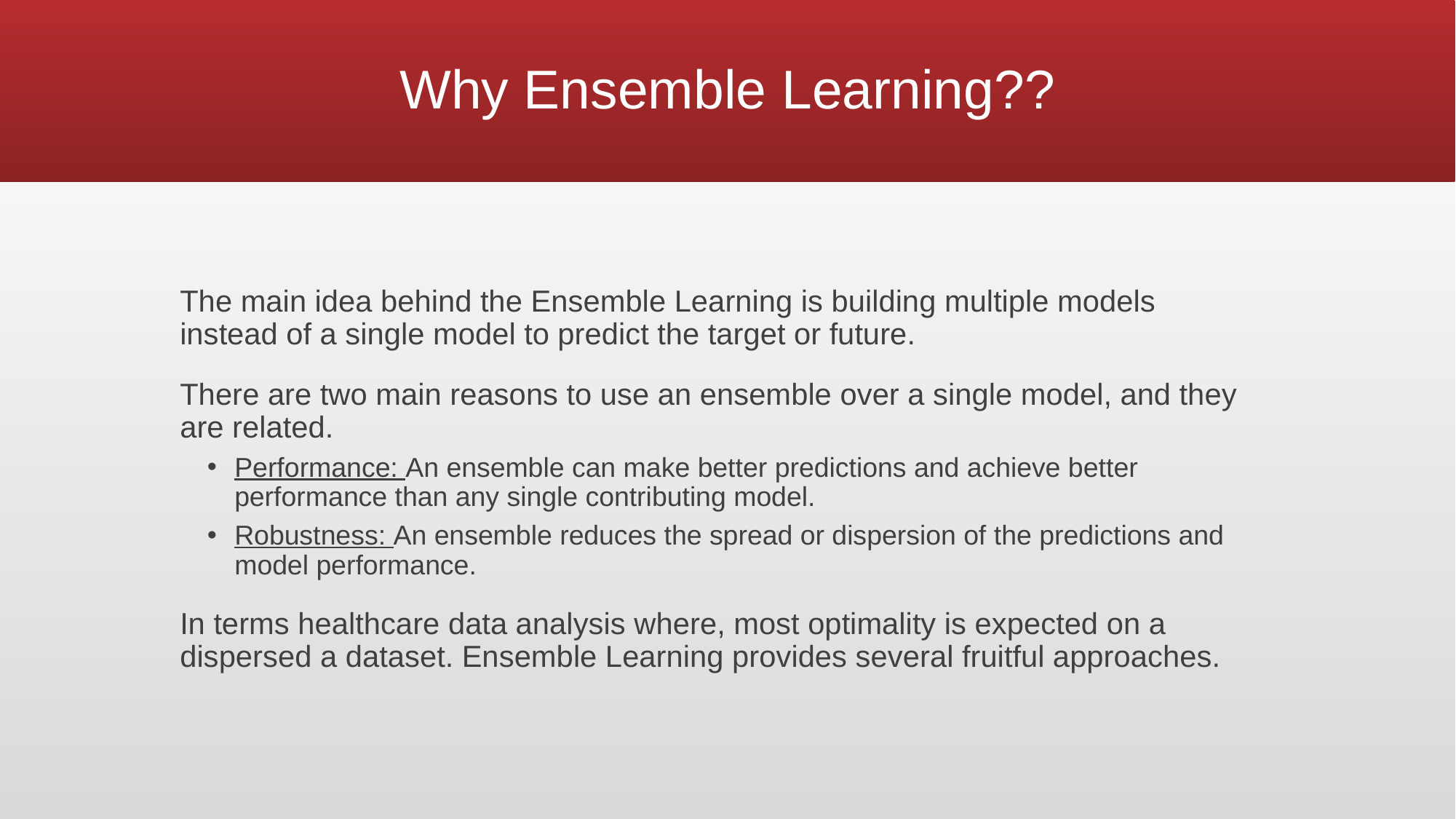

# Why Ensemble Learning??
The main idea behind the Ensemble Learning is building multiple models instead of a single model to predict the target or future.
There are two main reasons to use an ensemble over a single model, and they are related.
Performance: An ensemble can make better predictions and achieve better performance than any single contributing model.
Robustness: An ensemble reduces the spread or dispersion of the predictions and model performance.
In terms healthcare data analysis where, most optimality is expected on a dispersed a dataset. Ensemble Learning provides several fruitful approaches.